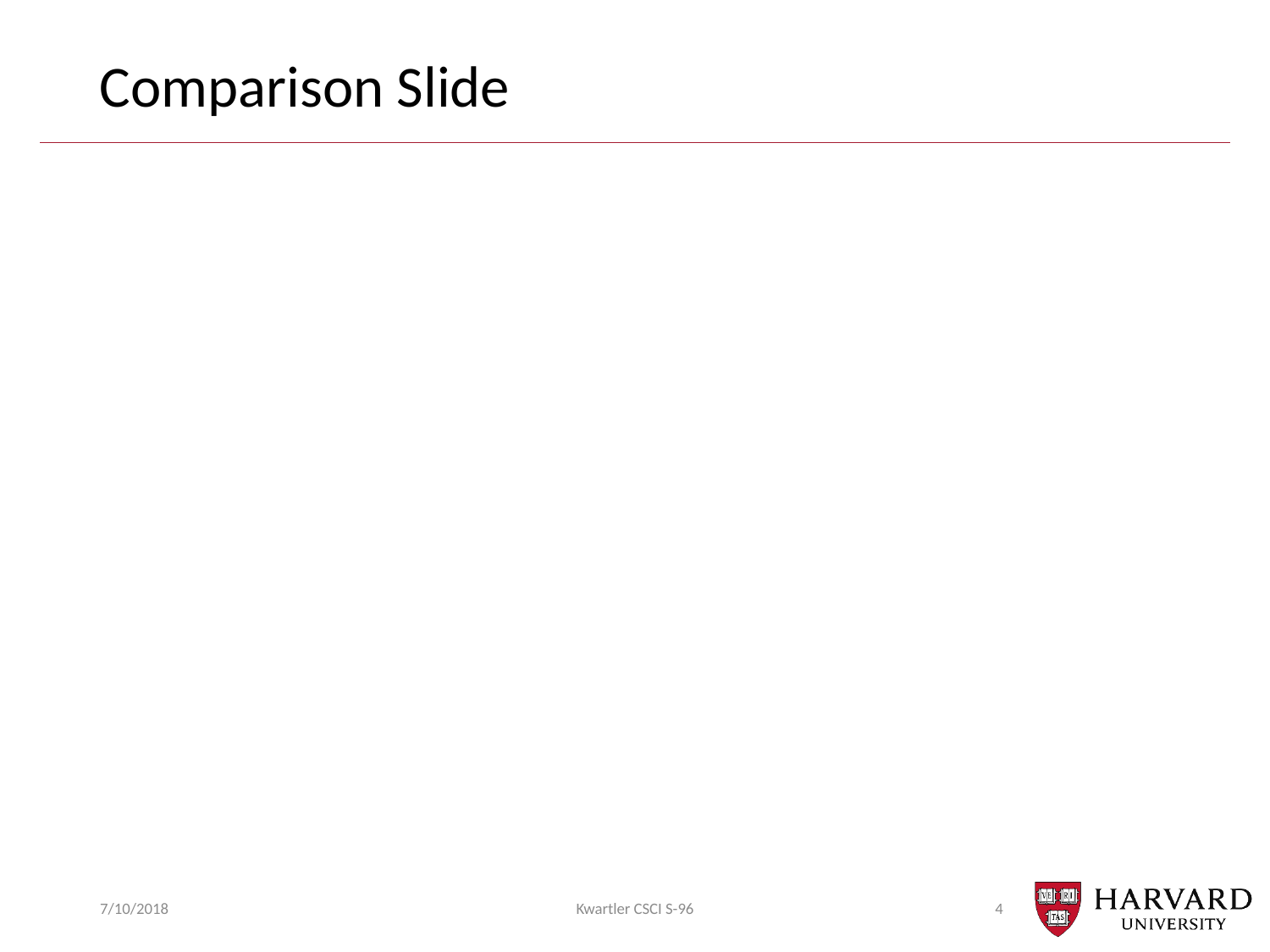

# Comparison Slide

7/10/2018
Kwartler CSCI S-96
4